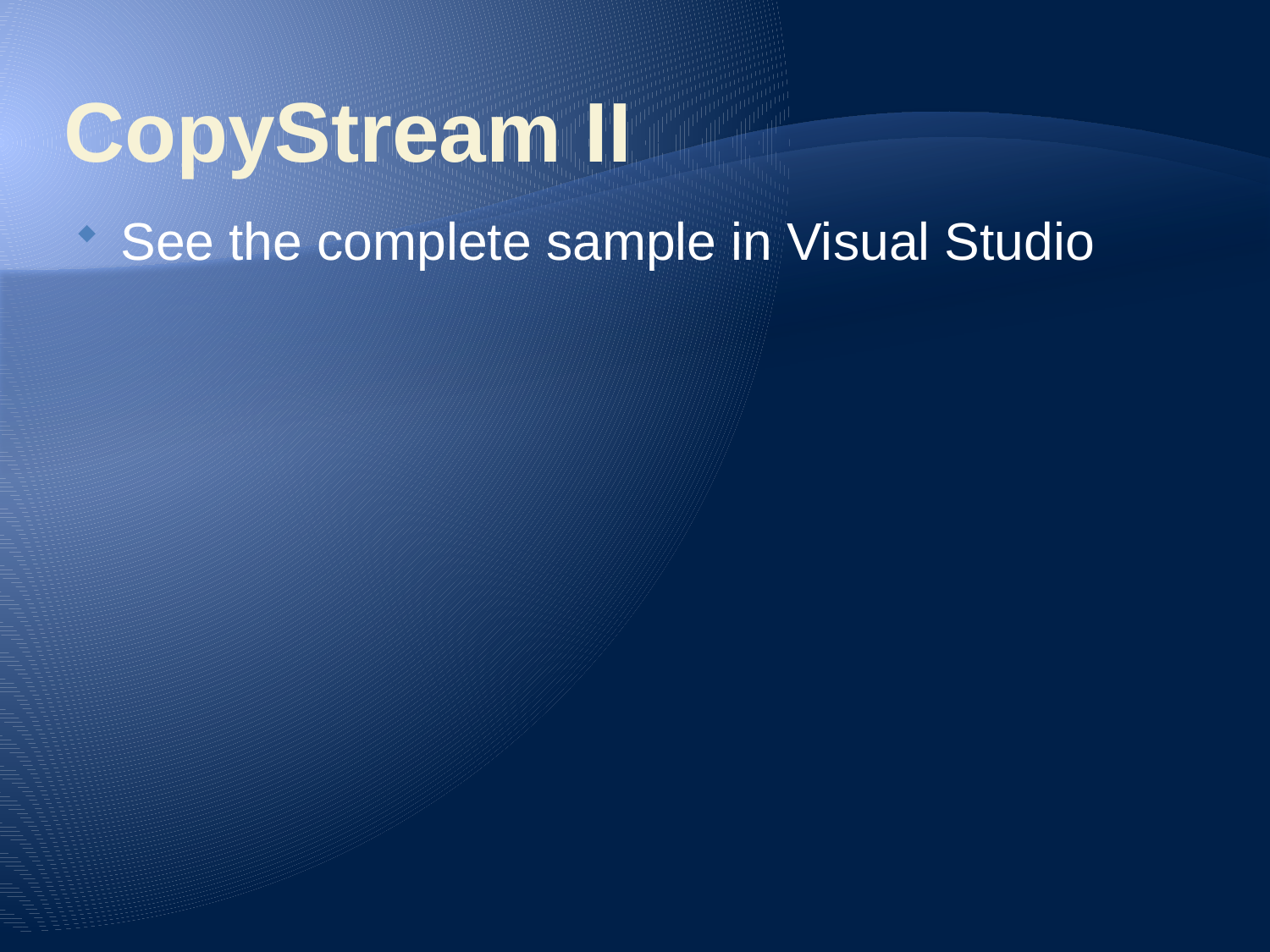

# CopyStream II
See the complete sample in Visual Studio